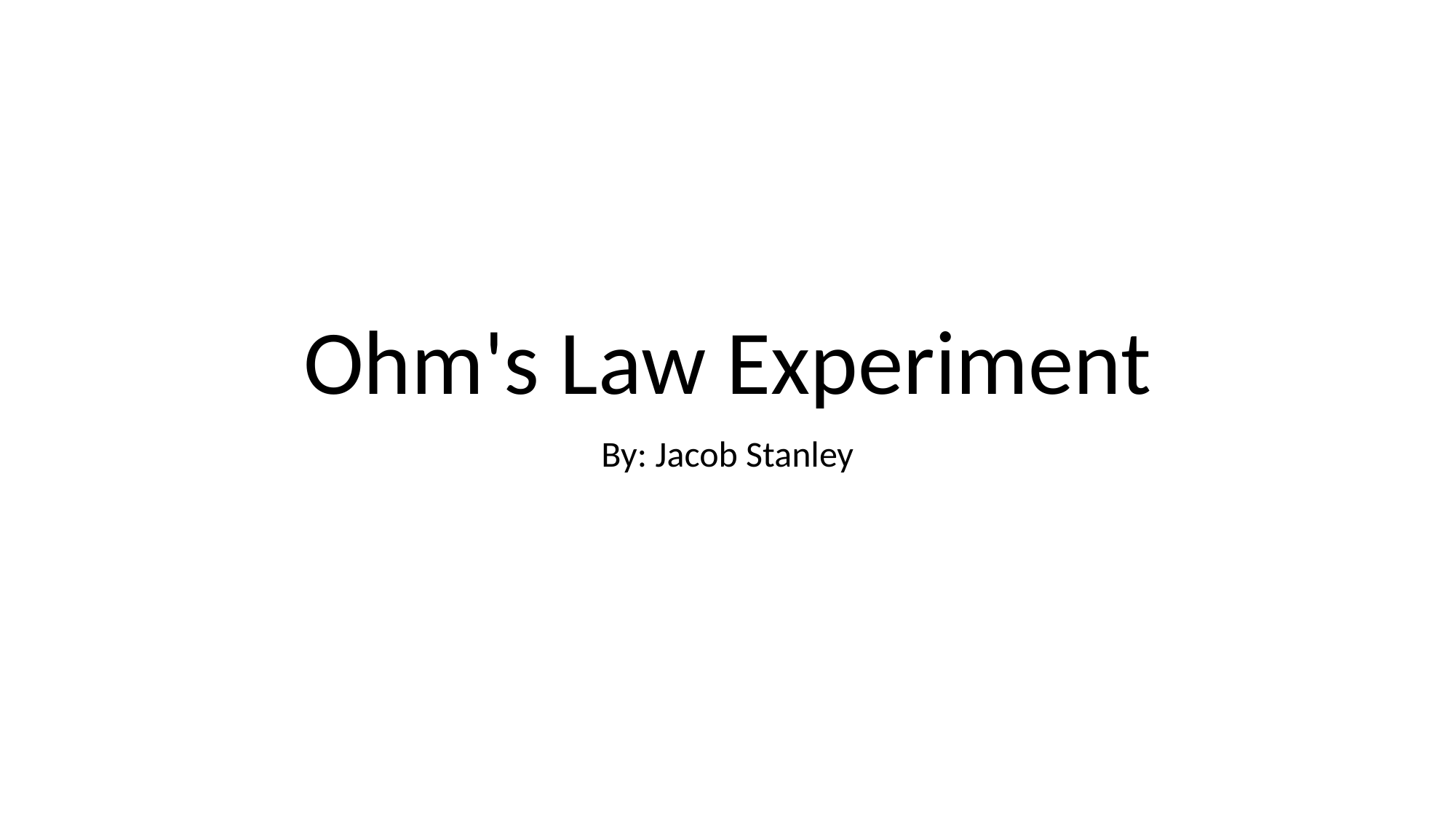

# Ohm's Law Experiment
By: Jacob Stanley